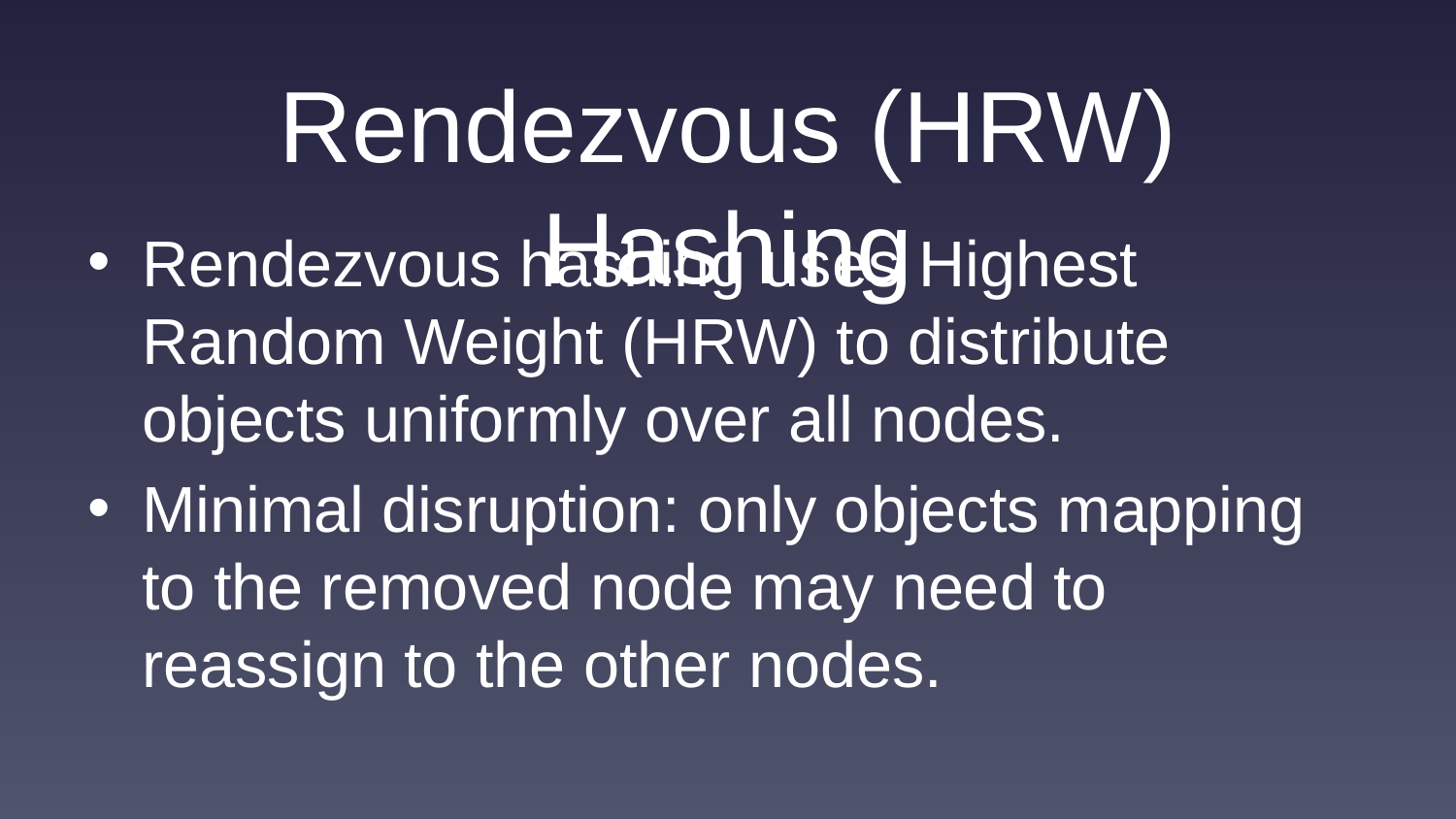

# Rendezvous (HRW) Hashing
Rendezvous hashing uses Highest Random Weight (HRW) to distribute objects uniformly over all nodes.
Minimal disruption: only objects mapping to the removed node may need to reassign to the other nodes.